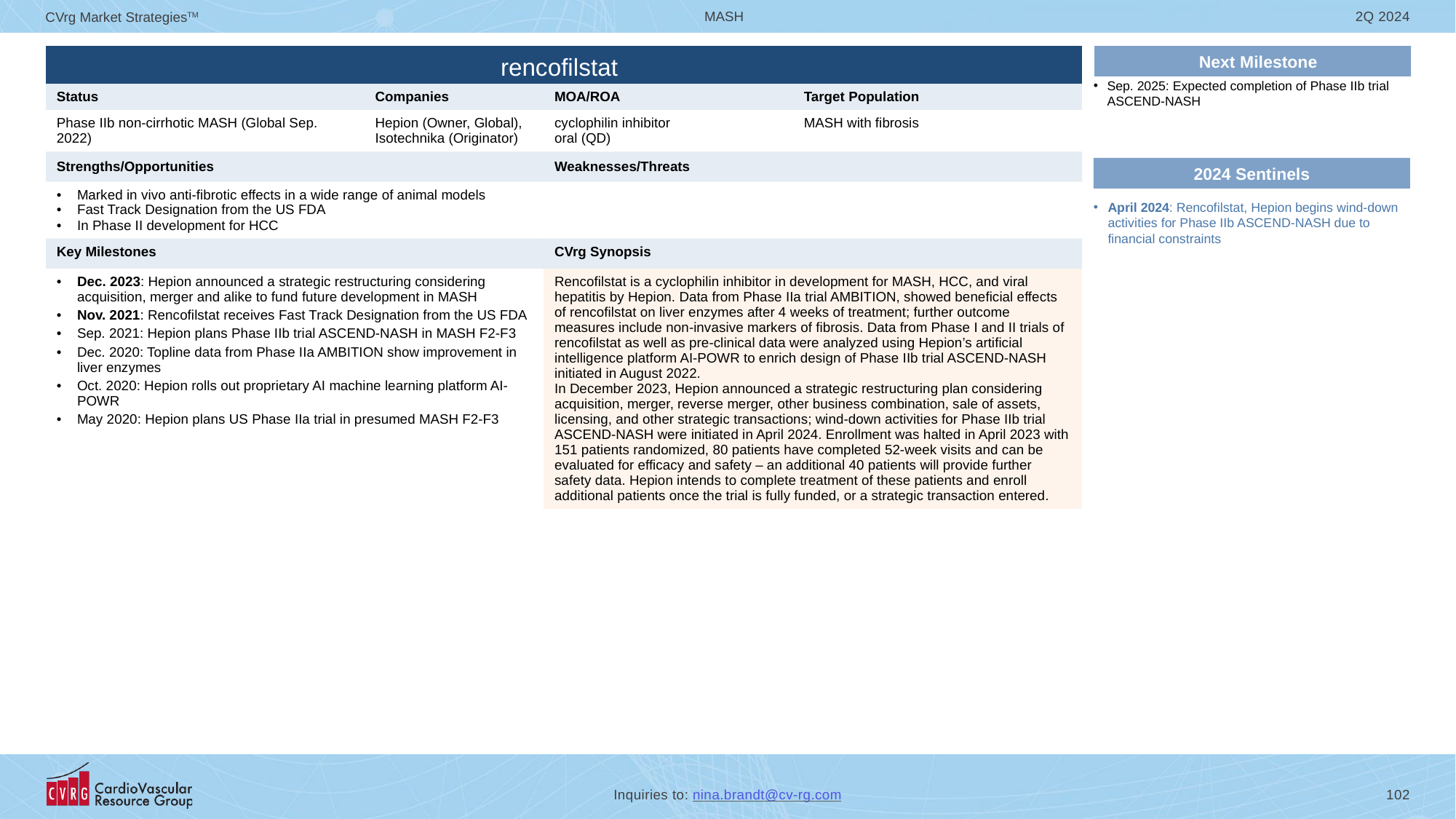

# rencofilstat
Next Milestone
|  |  |  |  |
| --- | --- | --- | --- |
| Status | Companies | MOA/ROA | Target Population |
| Phase IIb non-cirrhotic MASH (Global Sep. 2022) | Hepion (Owner, Global), Isotechnika (Originator) | cyclophilin inhibitor oral (QD) | MASH with fibrosis |
| Strengths/Opportunities |  | Weaknesses/Threats |  |
| Marked in vivo anti-fibrotic effects in a wide range of animal models Fast Track Designation from the US FDA In Phase II development for HCC |  |  |  |
| Key Milestones |  | CVrg Synopsis |  |
| Dec. 2023: Hepion announced a strategic restructuring considering acquisition, merger and alike to fund future development in MASH Nov. 2021: Rencofilstat receives Fast Track Designation from the US FDA Sep. 2021: Hepion plans Phase IIb trial ASCEND-NASH in MASH F2-F3 Dec. 2020: Topline data from Phase IIa AMBITION show improvement in liver enzymes Oct. 2020: Hepion rolls out proprietary AI machine learning platform AI-POWR May 2020: Hepion plans US Phase IIa trial in presumed MASH F2-F3 |  | Rencofilstat is a cyclophilin inhibitor in development for MASH, HCC, and viral hepatitis by Hepion. Data from Phase IIa trial AMBITION, showed beneficial effects of rencofilstat on liver enzymes after 4 weeks of treatment; further outcome measures include non-invasive markers of fibrosis. Data from Phase I and II trials of rencofilstat as well as pre-clinical data were analyzed using Hepion’s artificial intelligence platform AI-POWR to enrich design of Phase IIb trial ASCEND-NASH initiated in August 2022. In December 2023, Hepion announced a strategic restructuring plan considering acquisition, merger, reverse merger, other business combination, sale of assets, licensing, and other strategic transactions; wind-down activities for Phase IIb trial ASCEND-NASH were initiated in April 2024. Enrollment was halted in April 2023 with 151 patients randomized, 80 patients have completed 52-week visits and can be evaluated for efficacy and safety – an additional 40 patients will provide further safety data. Hepion intends to complete treatment of these patients and enroll additional patients once the trial is fully funded, or a strategic transaction entered. |  |
Next Milestone
Sep. 2025: Expected completion of Phase IIb trial ASCEND-NASH
2024 Sentinels
April 2024: Rencofilstat, Hepion begins wind-down activities for Phase IIb ASCEND-NASH due to financial constraints